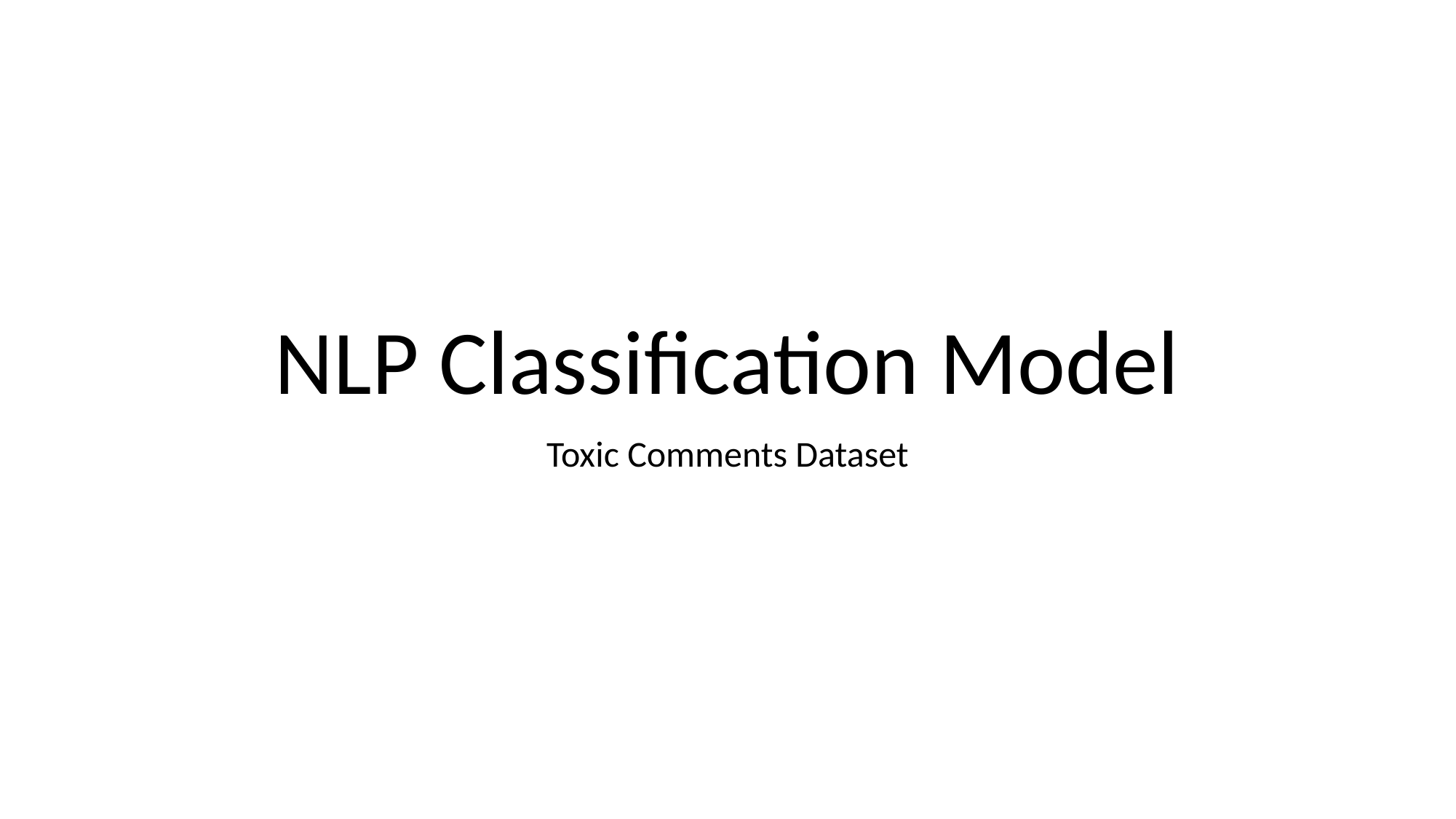

# NLP Classification Model
Toxic Comments Dataset